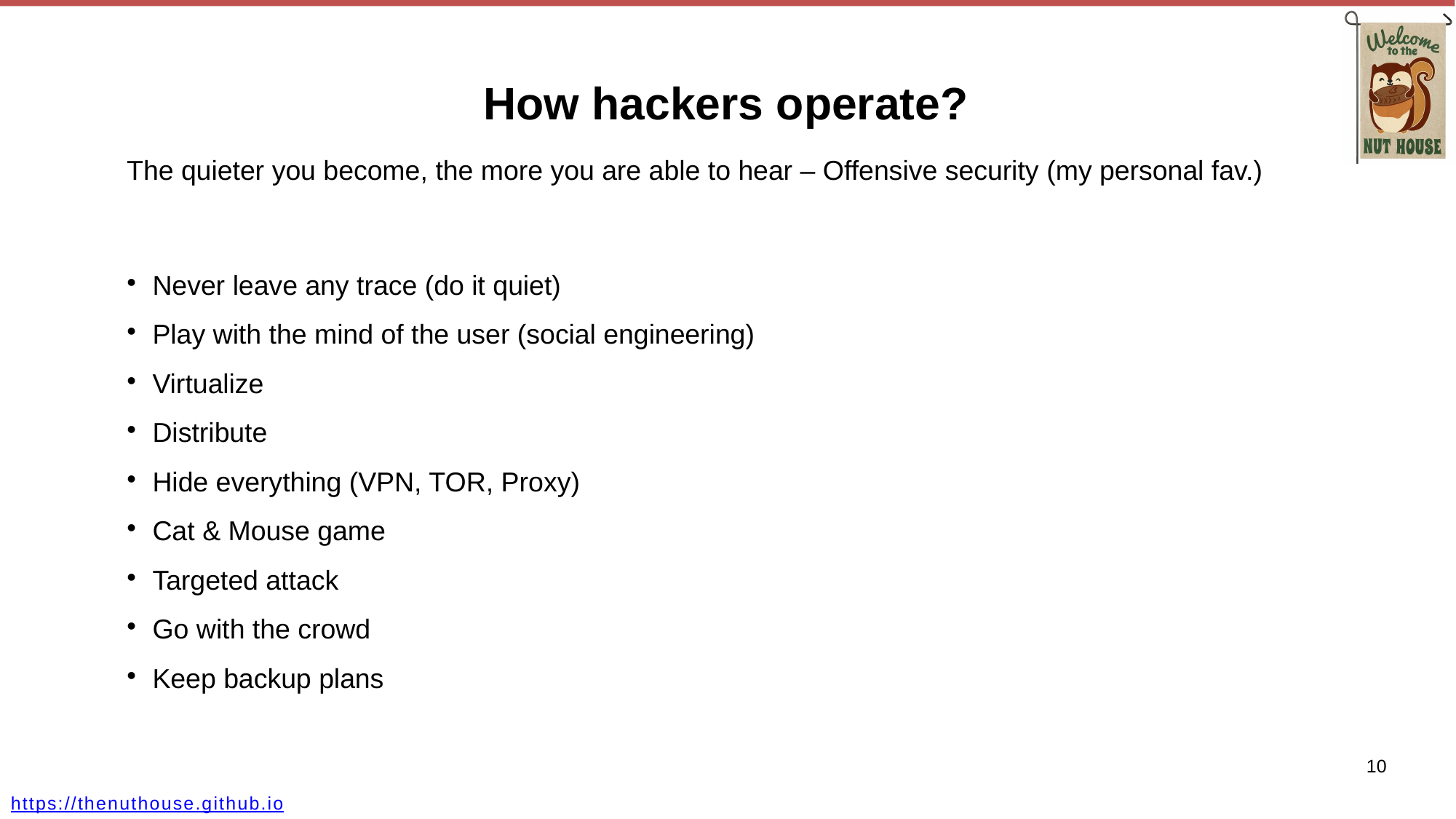

How hackers operate?
The quieter you become, the more you are able to hear – Offensive security (my personal fav.)

Never leave any trace (do it quiet)
Play with the mind of the user (social engineering)
Virtualize
Distribute
Hide everything (VPN, TOR, Proxy)
Cat & Mouse game
Targeted attack
Go with the crowd
Keep backup plans

10